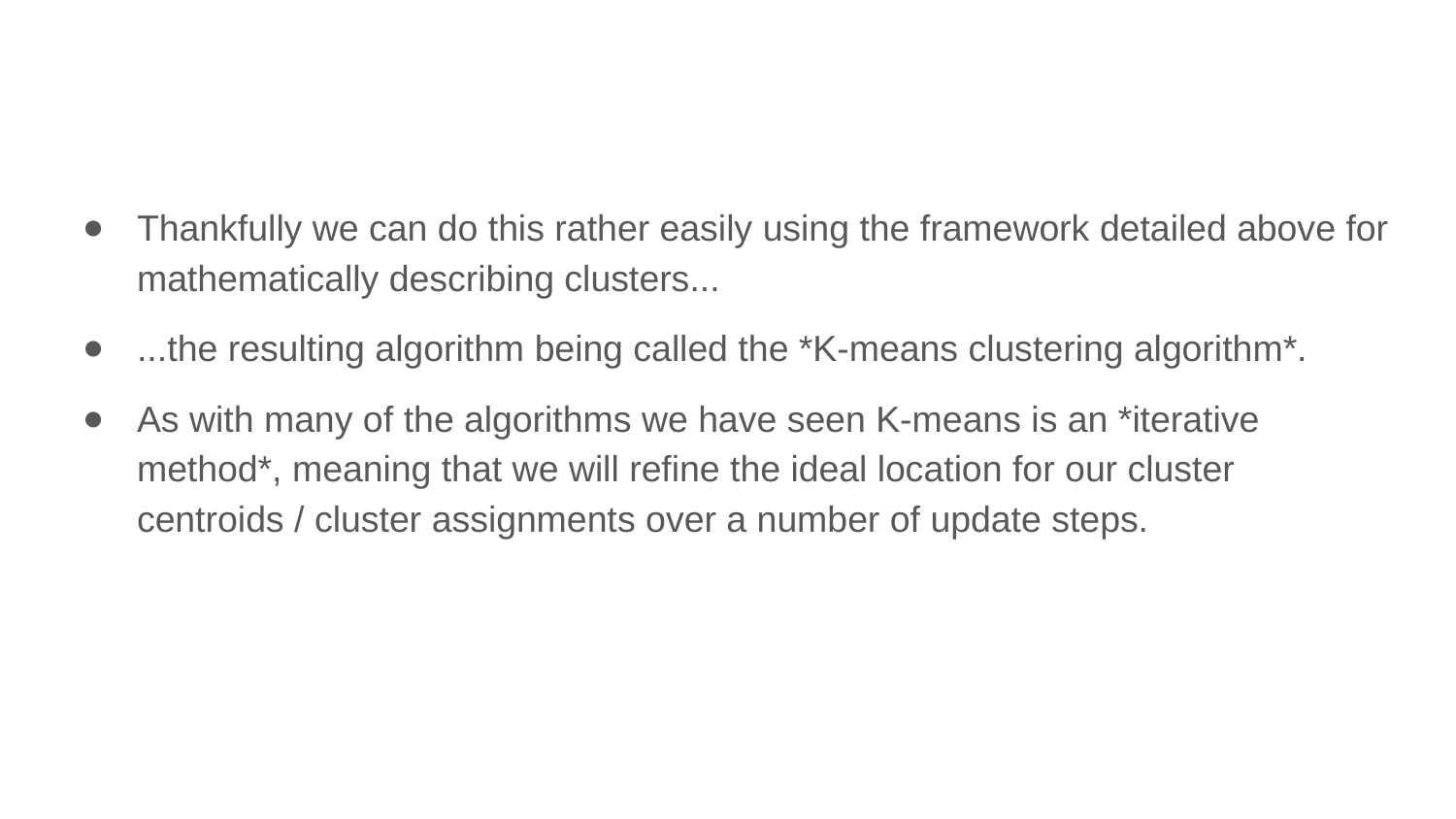

Thankfully we can do this rather easily using the framework detailed above for mathematically describing clusters...
...the resulting algorithm being called the *K-means clustering algorithm*.
As with many of the algorithms we have seen K-means is an *iterative method*, meaning that we will refine the ideal location for our cluster centroids / cluster assignments over a number of update steps.